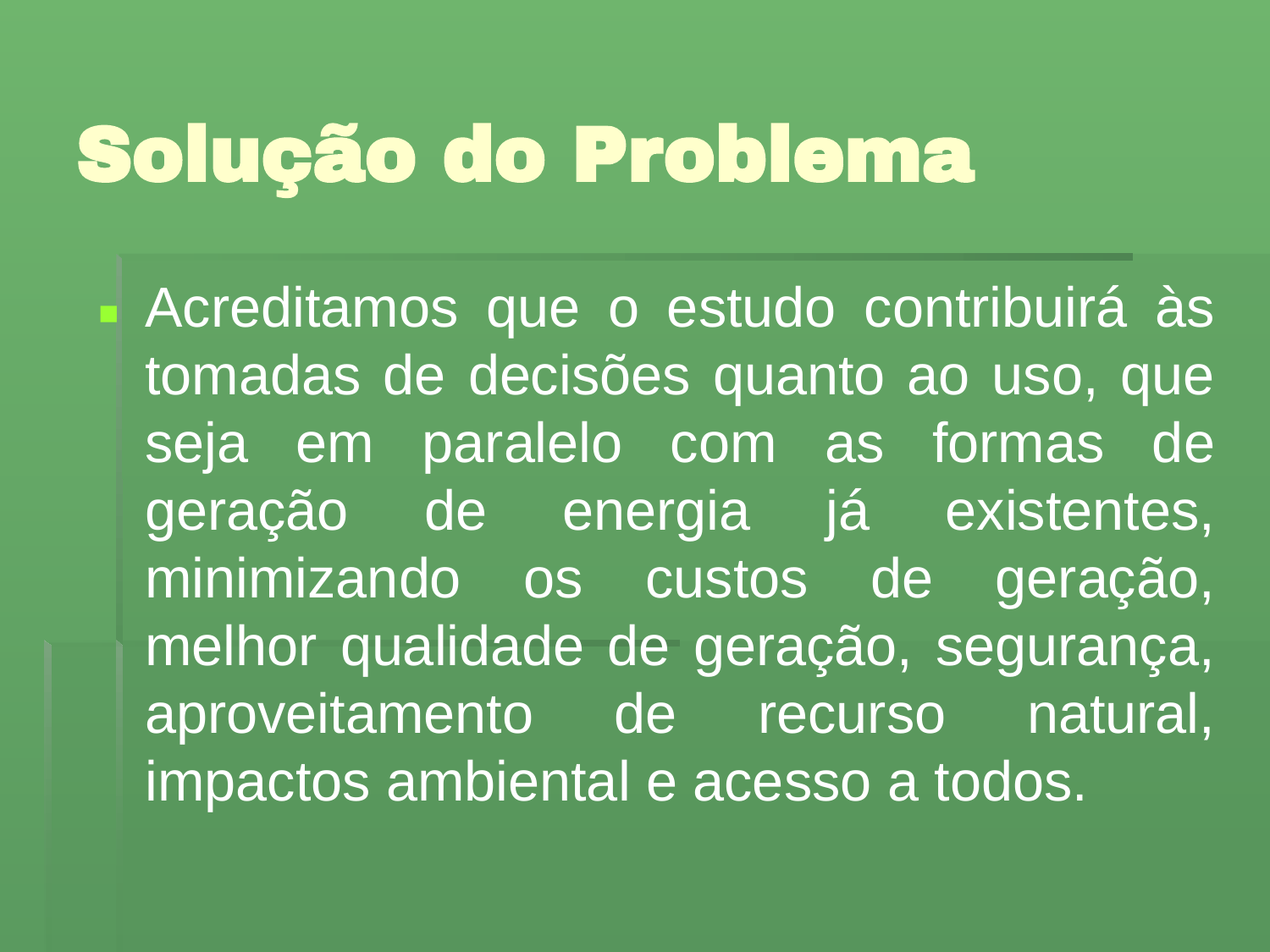

# Solução do Problema
Acreditamos que o estudo contribuirá às tomadas de decisões quanto ao uso, que seja em paralelo com as formas de geração de energia já existentes, minimizando os custos de geração, melhor qualidade de geração, segurança, aproveitamento de recurso natural, impactos ambiental e acesso a todos.